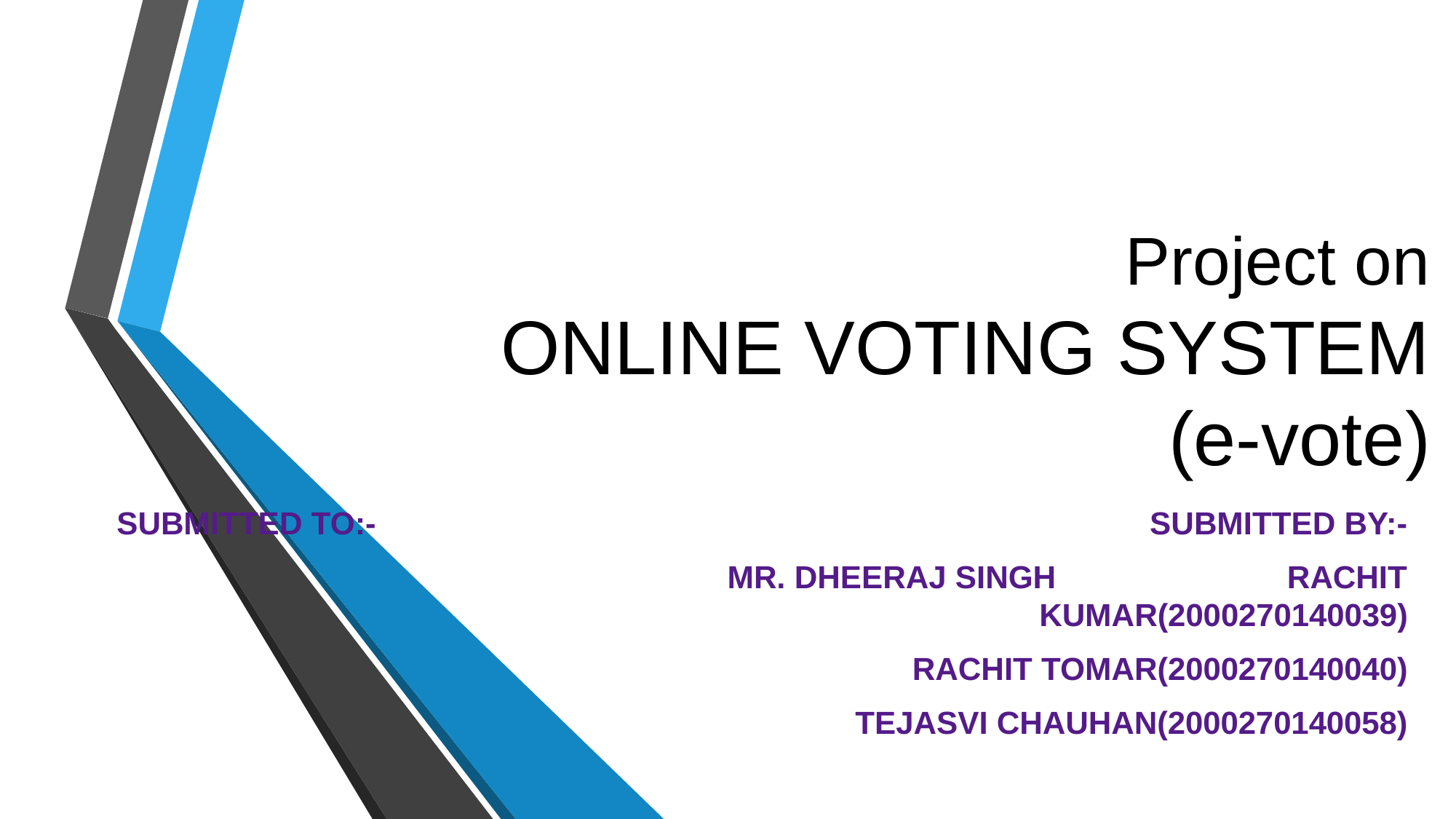

# Project on ONLINE VOTING SYSTEM (e-vote)
SUBMITTED TO:-		 				                  SUBMITTED BY:-
		              MR. DHEERAJ SINGH                          RACHIT KUMAR(2000270140039)
 				       			RACHIT TOMAR(2000270140040)
    							TEJASVI CHAUHAN(2000270140058)